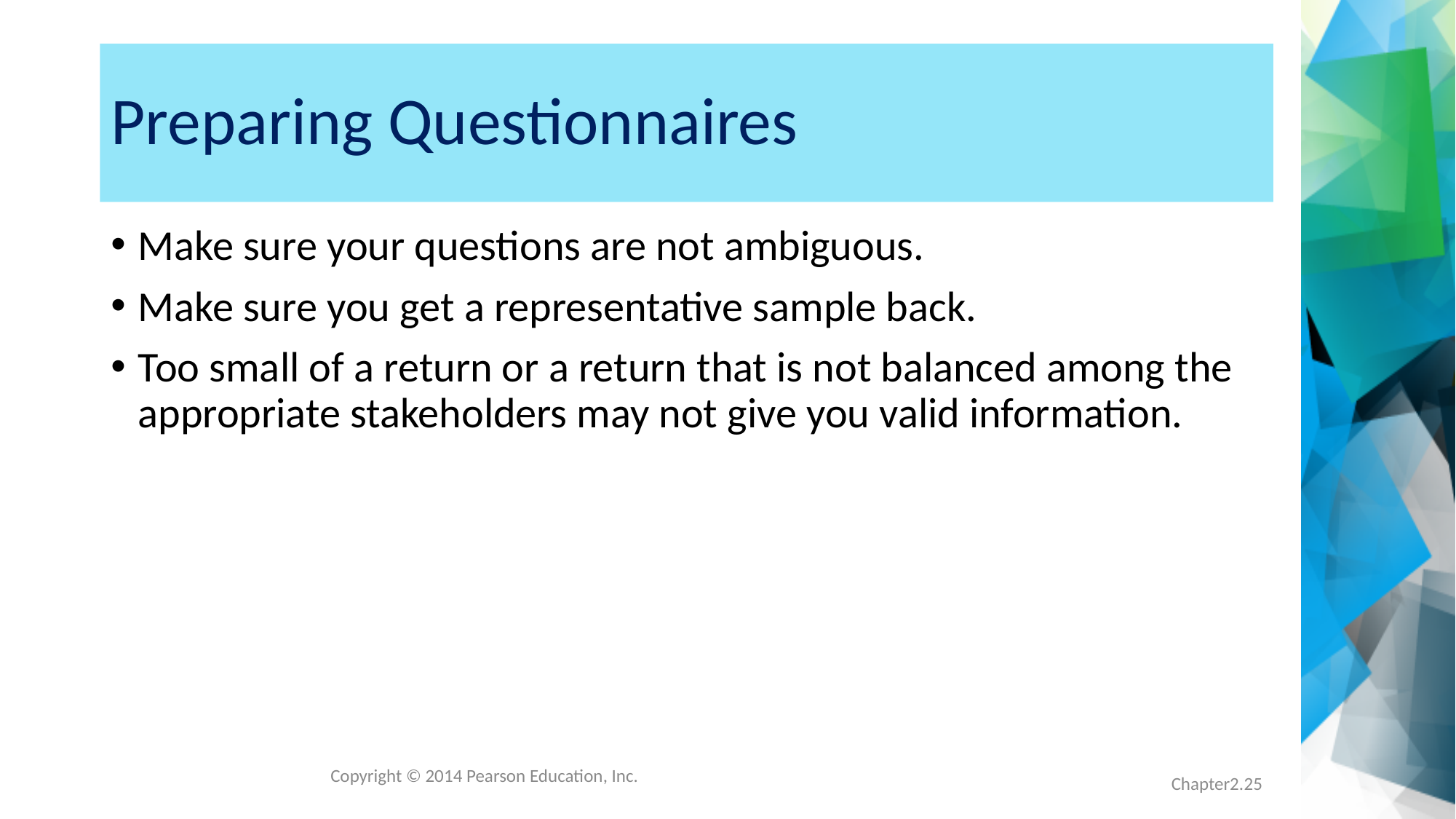

# Preparing Questionnaires
Make sure your questions are not ambiguous.
Make sure you get a representative sample back.
Too small of a return or a return that is not balanced among the appropriate stakeholders may not give you valid information.
Copyright © 2014 Pearson Education, Inc.
Chapter2.25